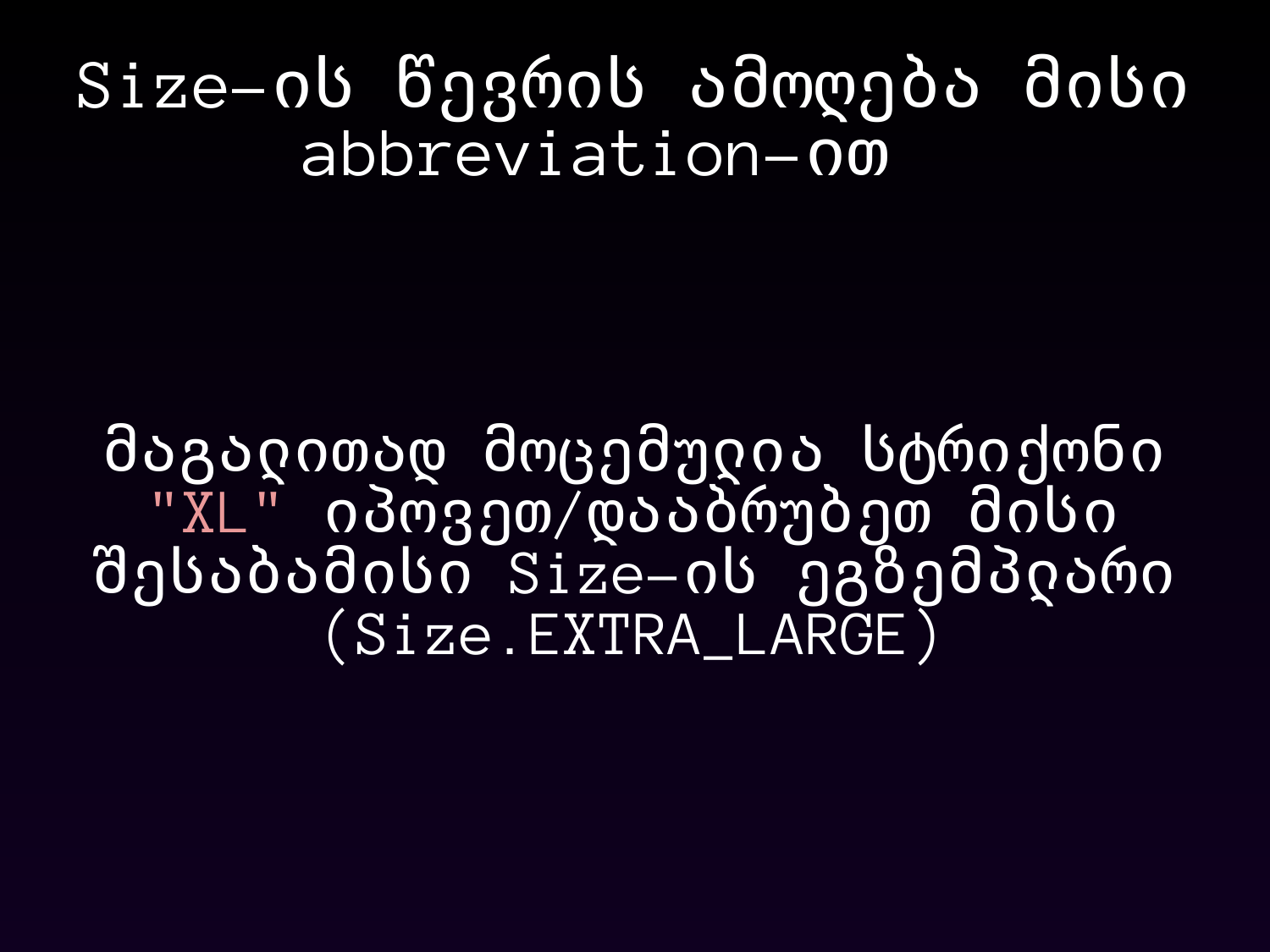

Size-ის წევრის ამოღება მისი abbreviation-ით
მაგალითად მოცემულია სტრიქონი "XL" იპოვეთ/დააბრუბეთ მისი შესაბამისი Size-ის ეგზემპლარი (Size.EXTRA_LARGE)